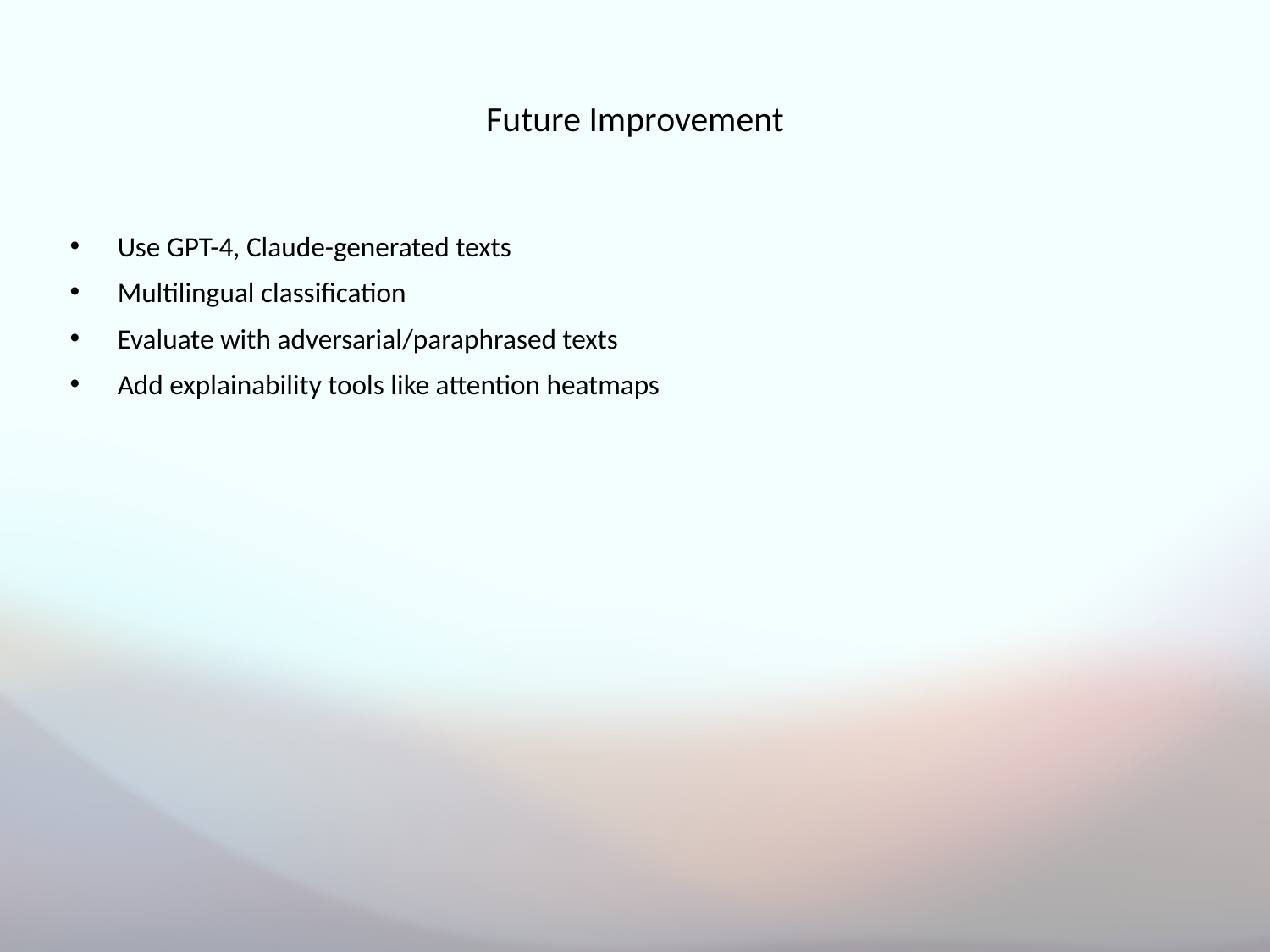

# Future Improvement
Use GPT-4, Claude-generated texts
Multilingual classification
Evaluate with adversarial/paraphrased texts
Add explainability tools like attention heatmaps